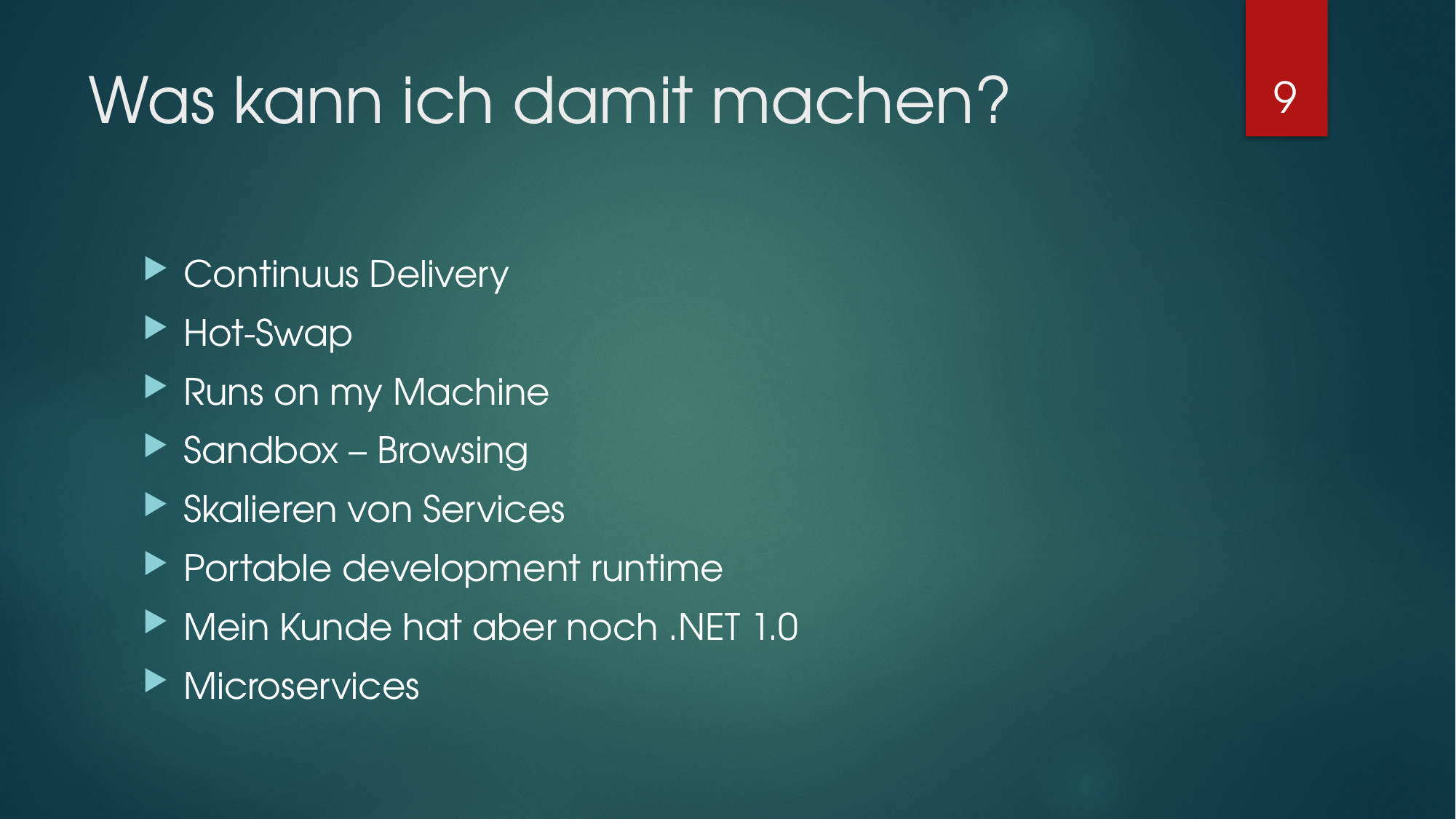

9
# Was kann ich damit machen?
Continuus Delivery
Hot-Swap
Runs on my Machine
Sandbox – Browsing
Skalieren von Services
Portable development runtime
Mein Kunde hat aber noch .NET 1.0
Microservices